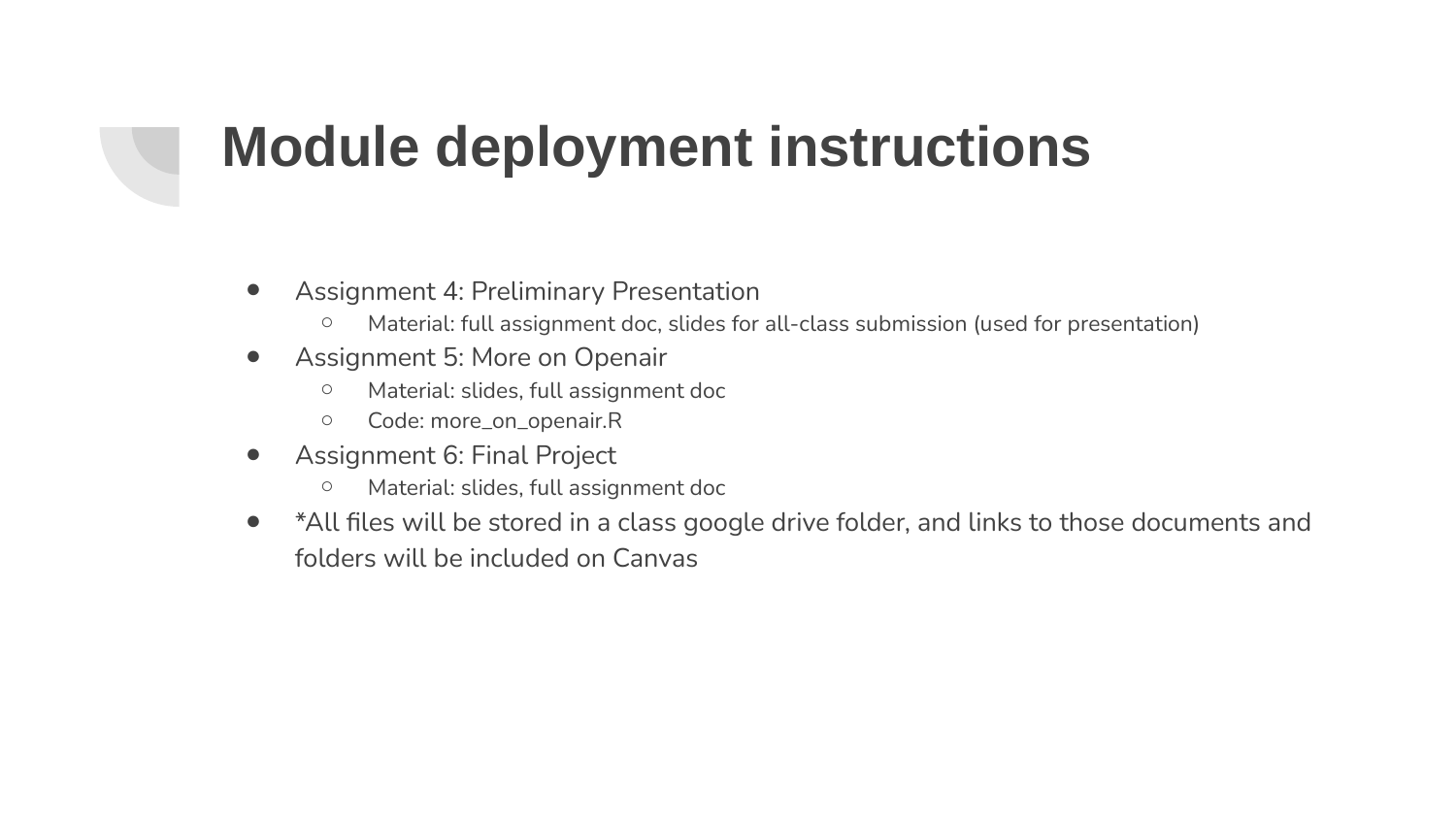

# Module deployment instructions
Assignment 4: Preliminary Presentation
Material: full assignment doc, slides for all-class submission (used for presentation)
Assignment 5: More on Openair
Material: slides, full assignment doc
Code: more_on_openair.R
Assignment 6: Final Project
Material: slides, full assignment doc
*All files will be stored in a class google drive folder, and links to those documents and folders will be included on Canvas